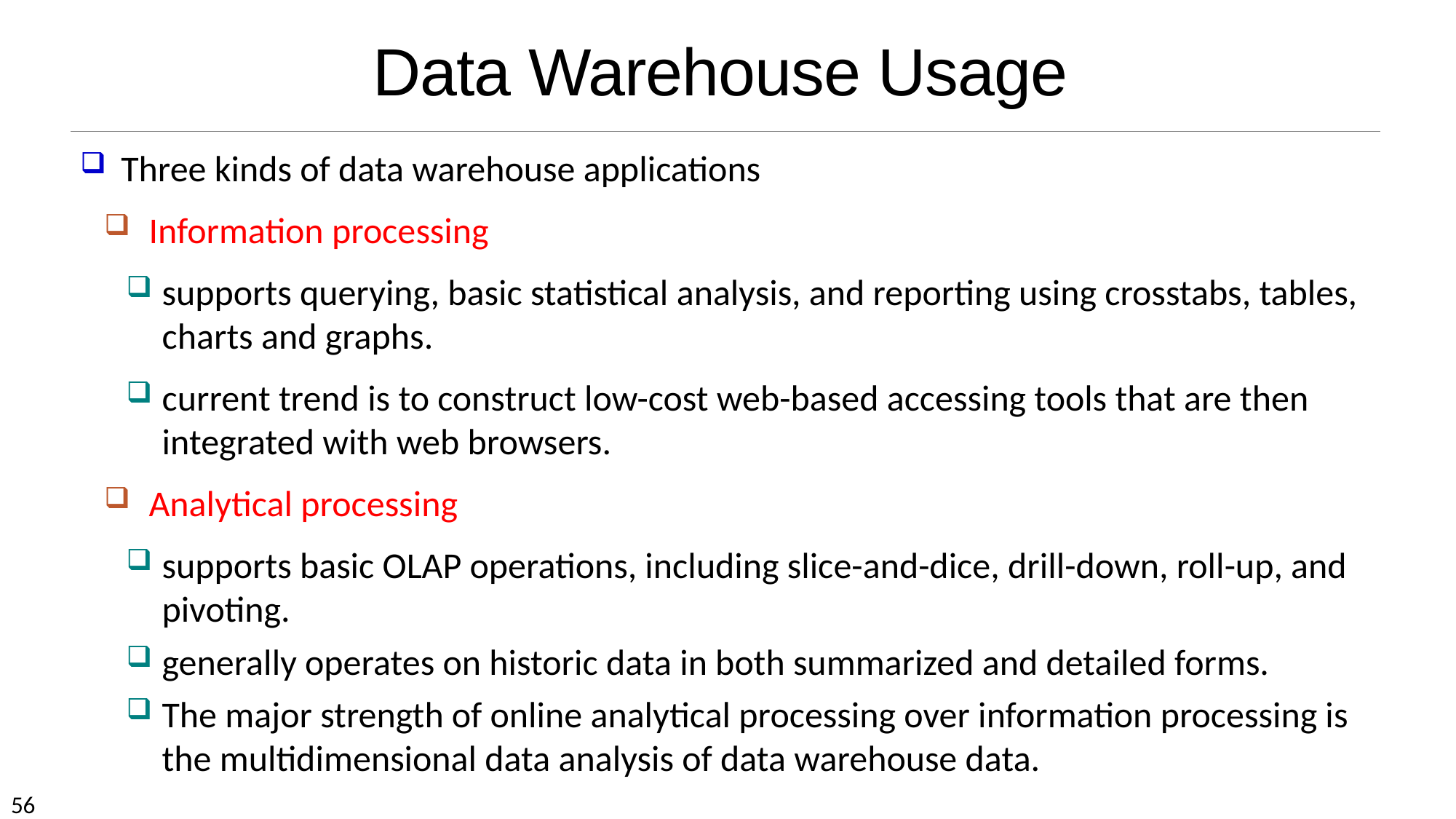

# Data Warehouse Usage
Three kinds of data warehouse applications
Information processing
supports querying, basic statistical analysis, and reporting using crosstabs, tables, charts and graphs.
current trend is to construct low-cost web-based accessing tools that are then integrated with web browsers.
Analytical processing
supports basic OLAP operations, including slice-and-dice, drill-down, roll-up, and pivoting.
generally operates on historic data in both summarized and detailed forms.
The major strength of online analytical processing over information processing is the multidimensional data analysis of data warehouse data.